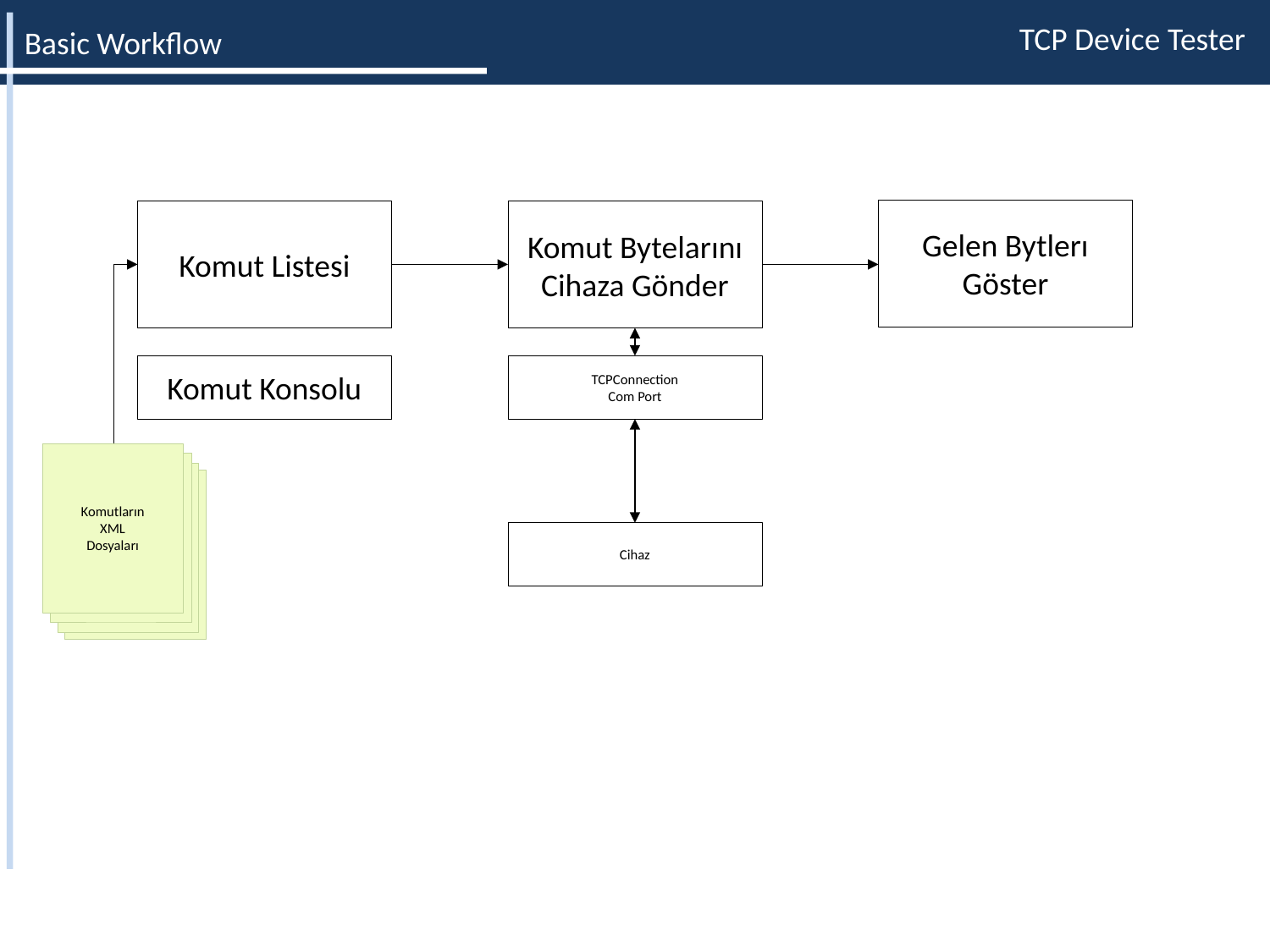

Basic Workflow
Gelen Bytlerı
Göster
Komut Listesi
Komut Bytelarını Cihaza Gönder
Komut Konsolu
TCPConnection
Com Port
Komutların
XML
Dosyaları

Cihaz